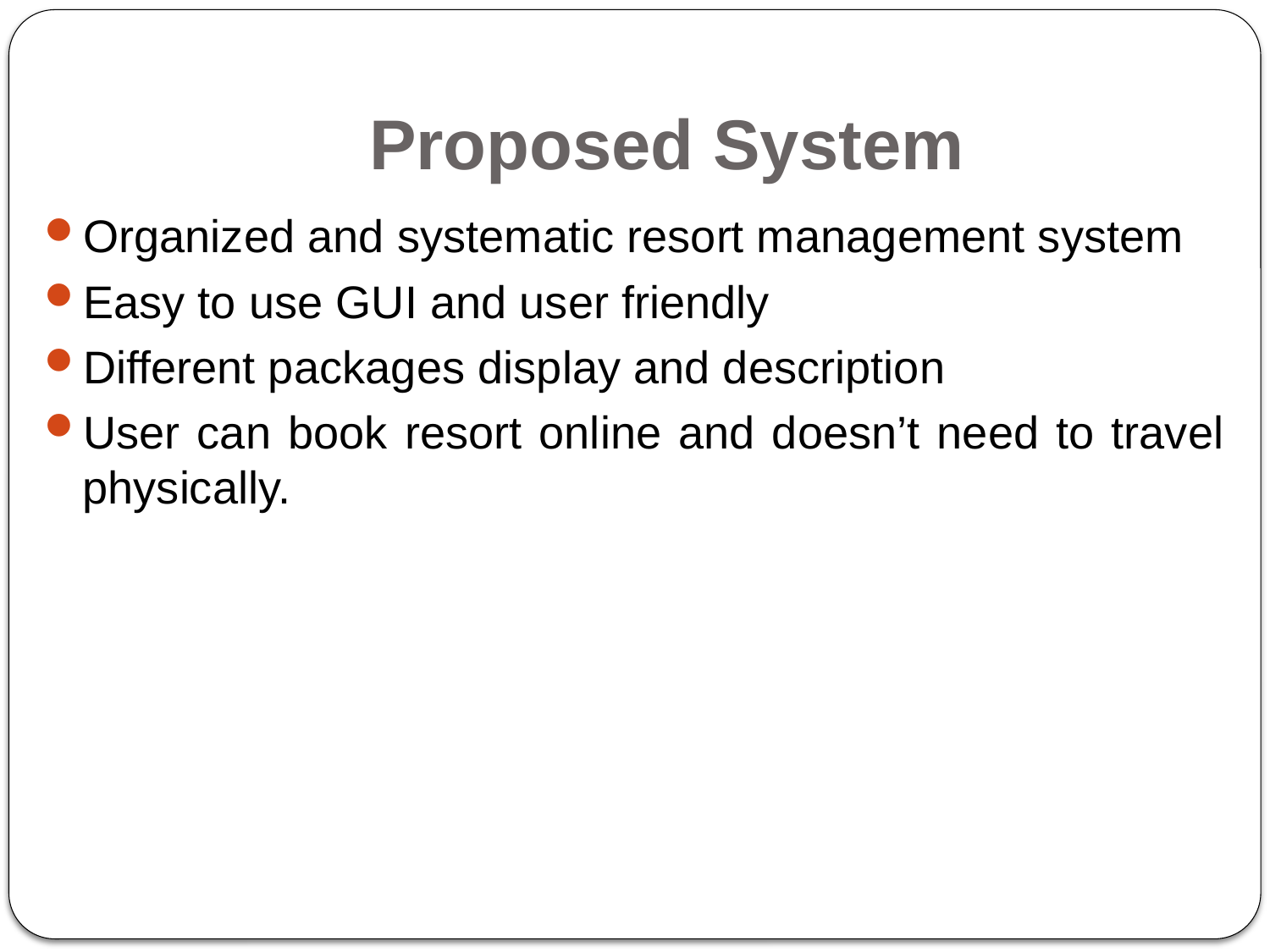

# Proposed System
Organized and systematic resort management system
Easy to use GUI and user friendly
Different packages display and description
User can book resort online and doesn’t need to travel physically.